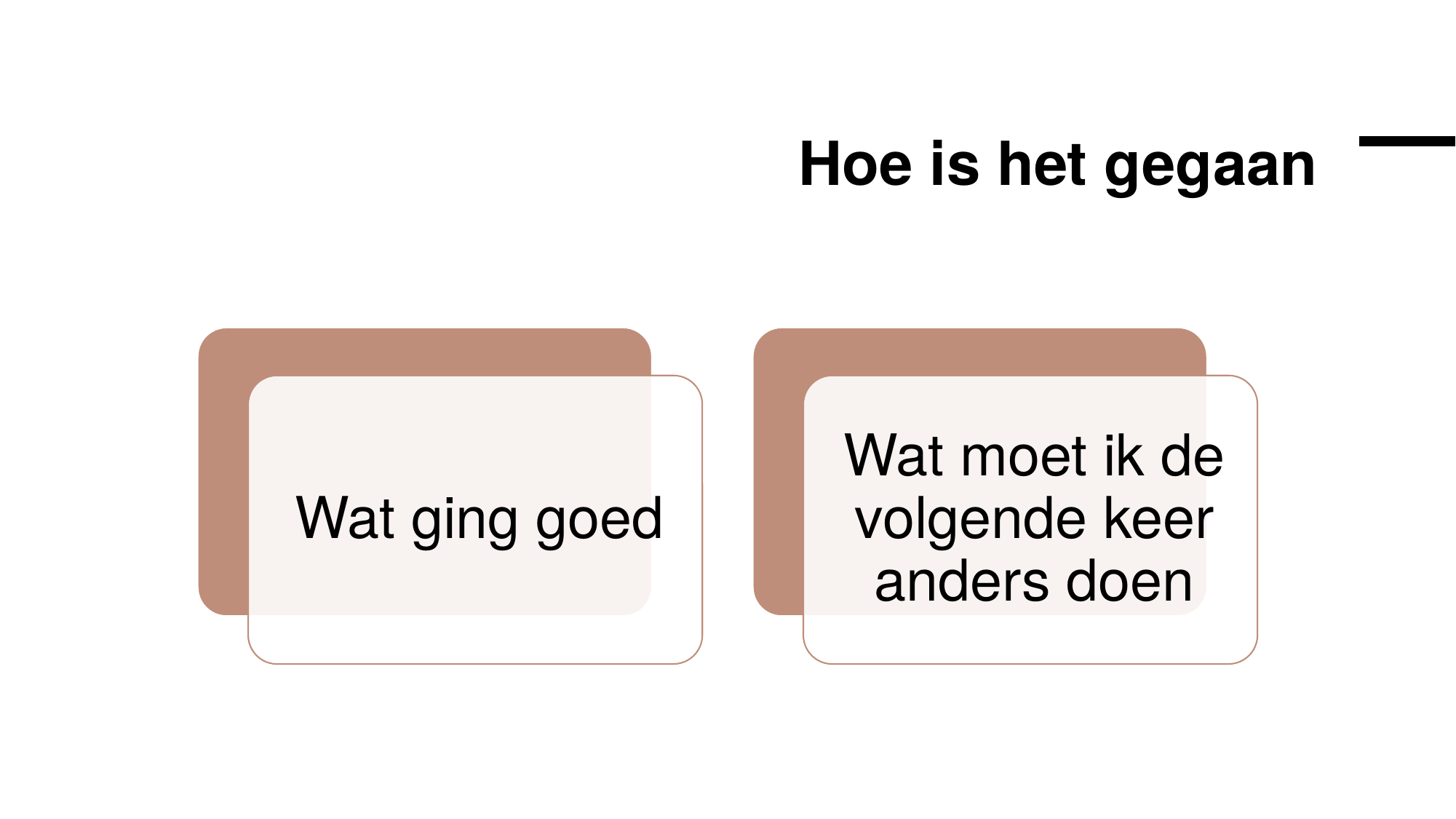

# Hoe is het gegaan
Wat ging goed
Wat moet ik de volgende keer anders doen